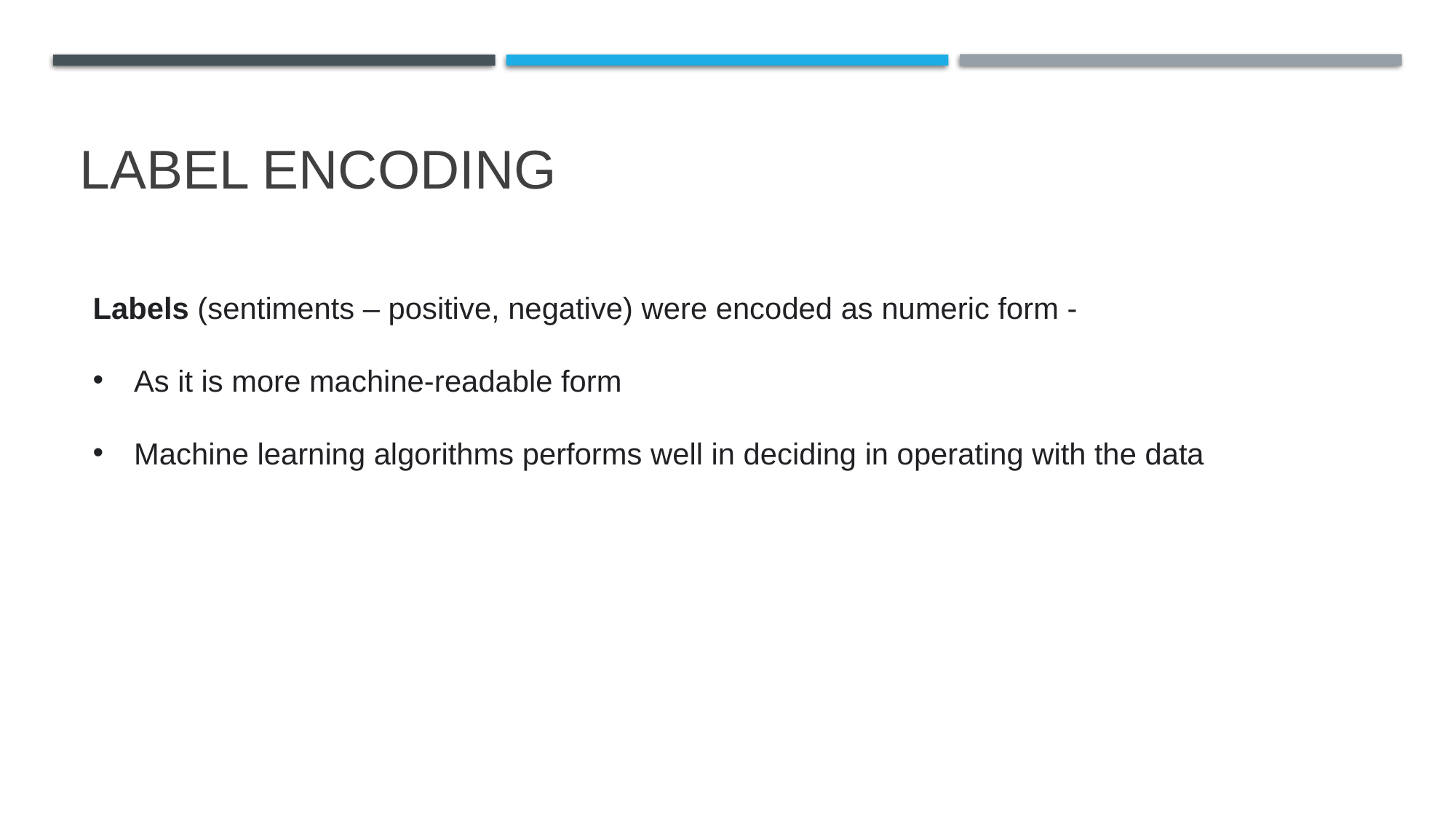

# Label Encoding
Labels (sentiments – positive, negative) were encoded as numeric form -

As it is more machine-readable form

Machine learning algorithms performs well in deciding in operating with the data